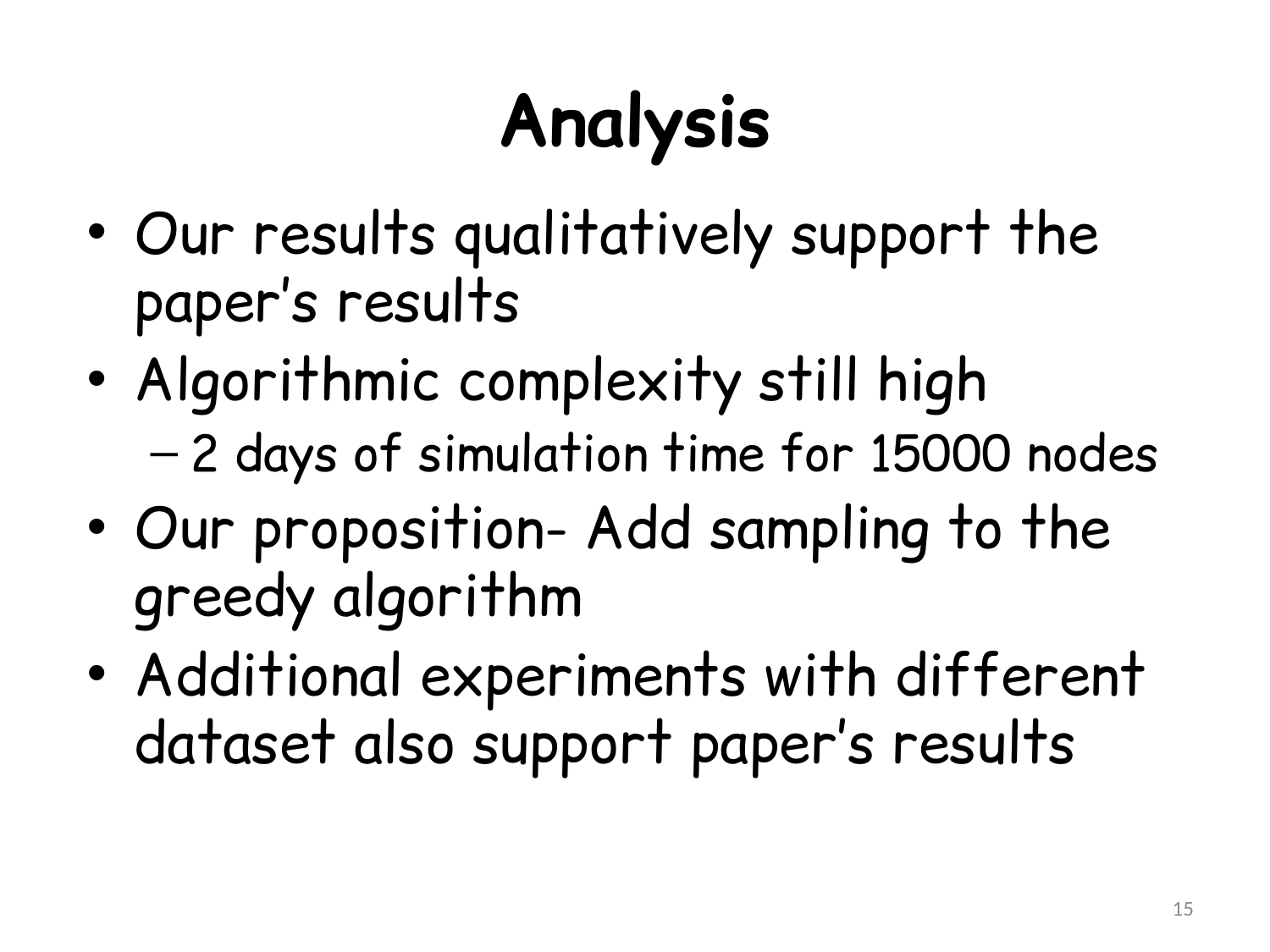

# Analysis
Our results qualitatively support the paper’s results
Algorithmic complexity still high
2 days of simulation time for 15000 nodes
Our proposition- Add sampling to the greedy algorithm
Additional experiments with different dataset also support paper’s results

15